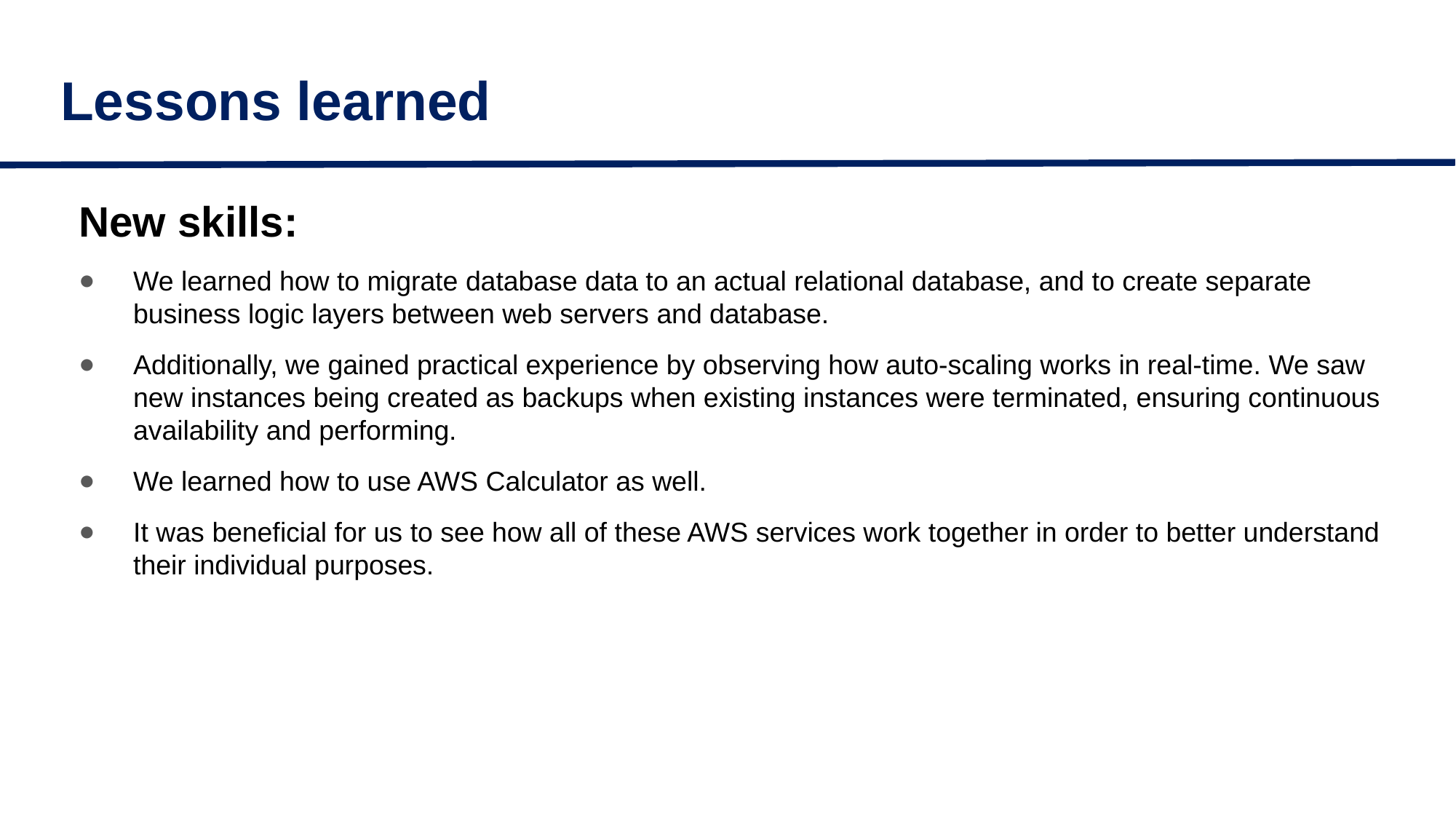

# Lessons learned

New skills:
We learned how to migrate database data to an actual relational database, and to create separate business logic layers between web servers and database.
Additionally, we gained practical experience by observing how auto-scaling works in real-time. We saw new instances being created as backups when existing instances were terminated, ensuring continuous availability and performing.
We learned how to use AWS Calculator as well.
It was beneficial for us to see how all of these AWS services work together in order to better understand their individual purposes.